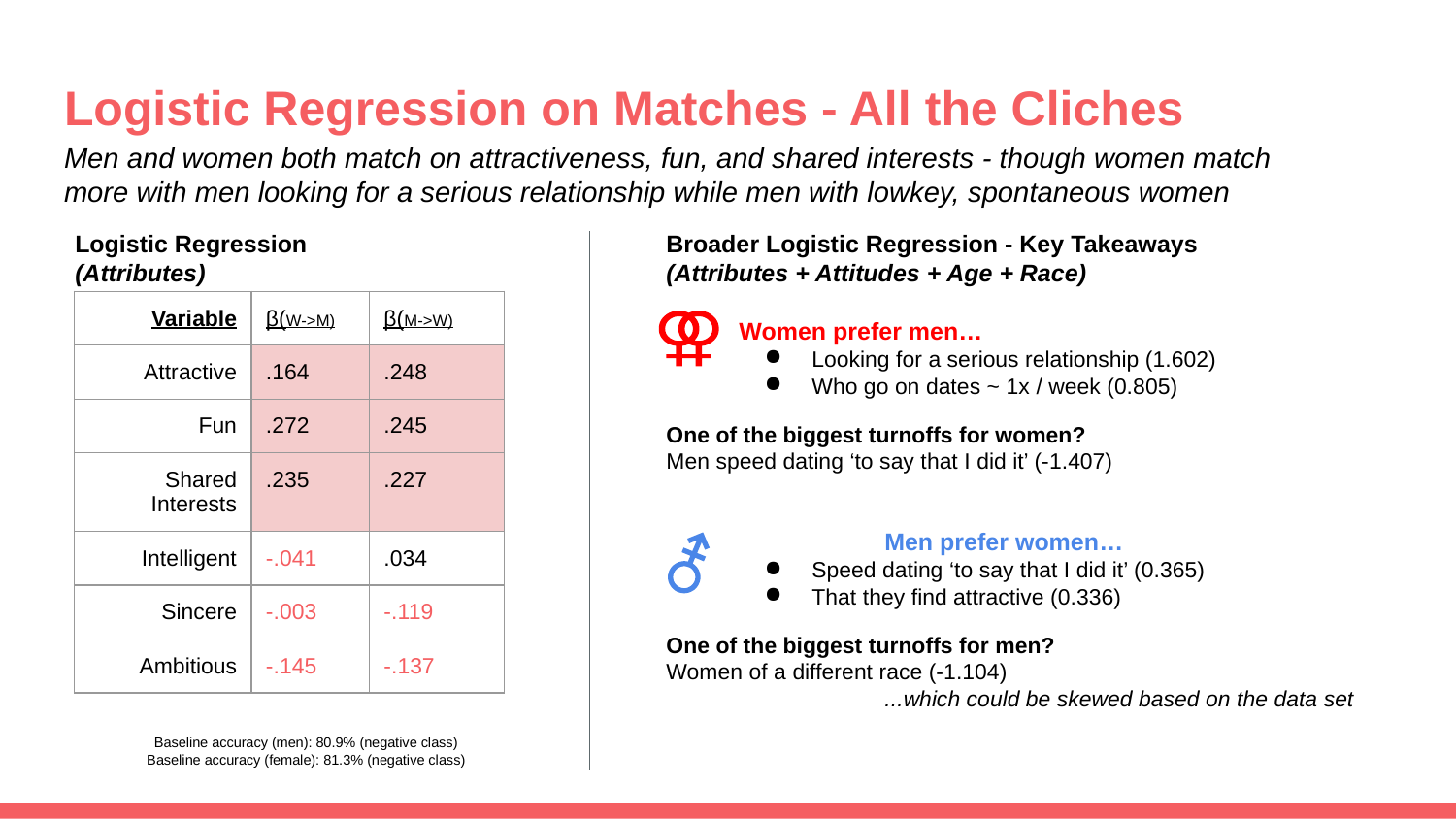

# Logistic Regression on Matches - All the Cliches
Men and women both match on attractiveness, fun, and shared interests - though women match more with men looking for a serious relationship while men with lowkey, spontaneous women
Logistic Regression
(Attributes)

Broader Logistic Regression - Key Takeaways
(Attributes + Attitudes + Age + Race)

Women prefer men…
Looking for a serious relationship (1.602)
Who go on dates ~ 1x / week (0.805)

One of the biggest turnoffs for women?
Men speed dating ‘to say that I did it’ (-1.407)

	Men prefer women…
Speed dating ‘to say that I did it’ (0.365)
That they find attractive (0.336)

One of the biggest turnoffs for men?
Women of a different race (-1.104)
...which could be skewed based on the data set
| Variable | β(W->M) | β(M->W) |
| --- | --- | --- |
| Attractive | .164 | .248 |
| Fun | .272 | .245 |
| Shared Interests | .235 | .227 |
| Intelligent | -.041 | .034 |
| Sincere | -.003 | -.119 |
| Ambitious | -.145 | -.137 |
⚢
⚦
Baseline accuracy (men): 80.9% (negative class)
Baseline accuracy (female): 81.3% (negative class)